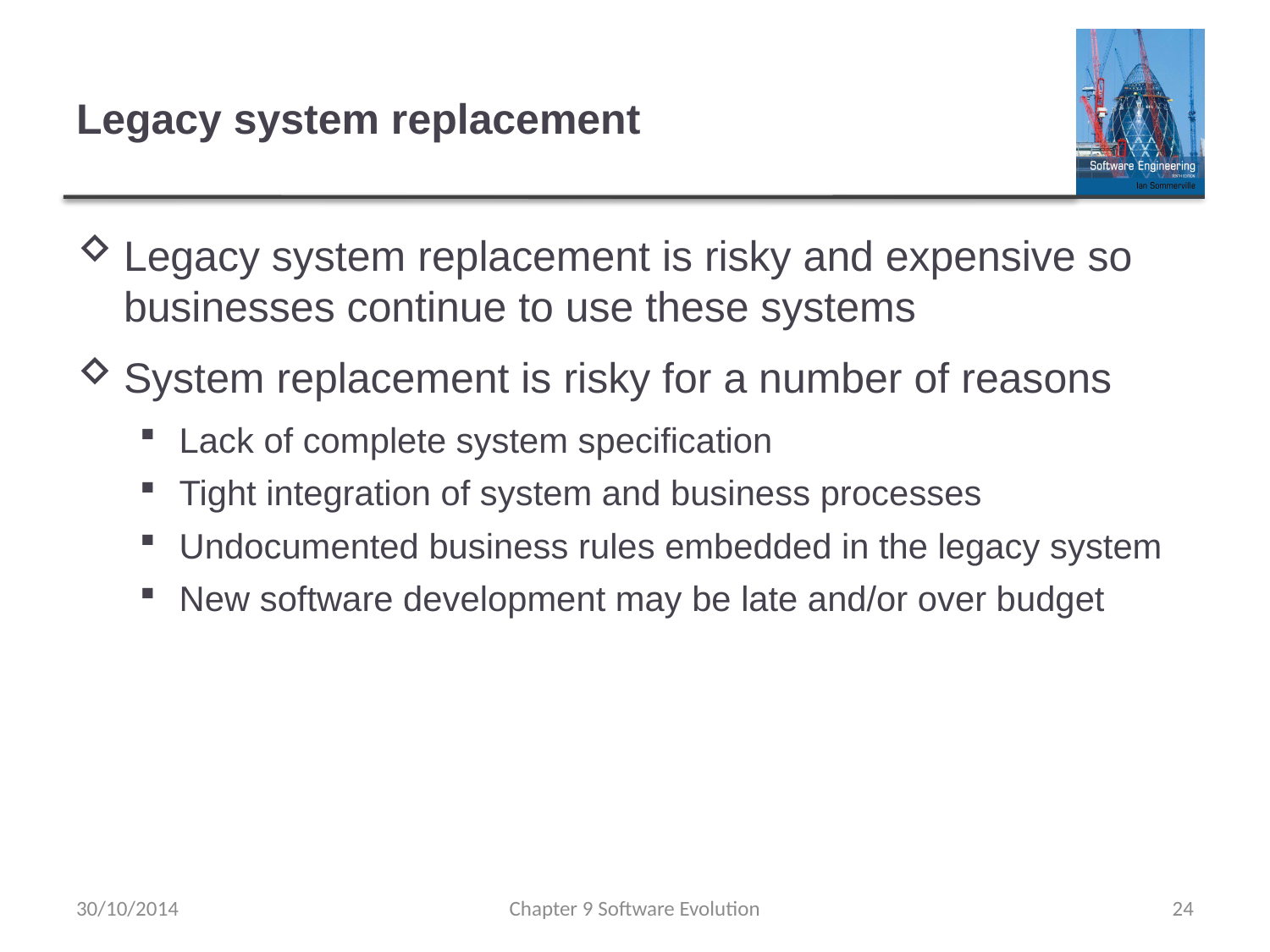

# Legacy system replacement
Legacy system replacement is risky and expensive so businesses continue to use these systems
System replacement is risky for a number of reasons
Lack of complete system specification
Tight integration of system and business processes
Undocumented business rules embedded in the legacy system
New software development may be late and/or over budget
30/10/2014
Chapter 9 Software Evolution
24